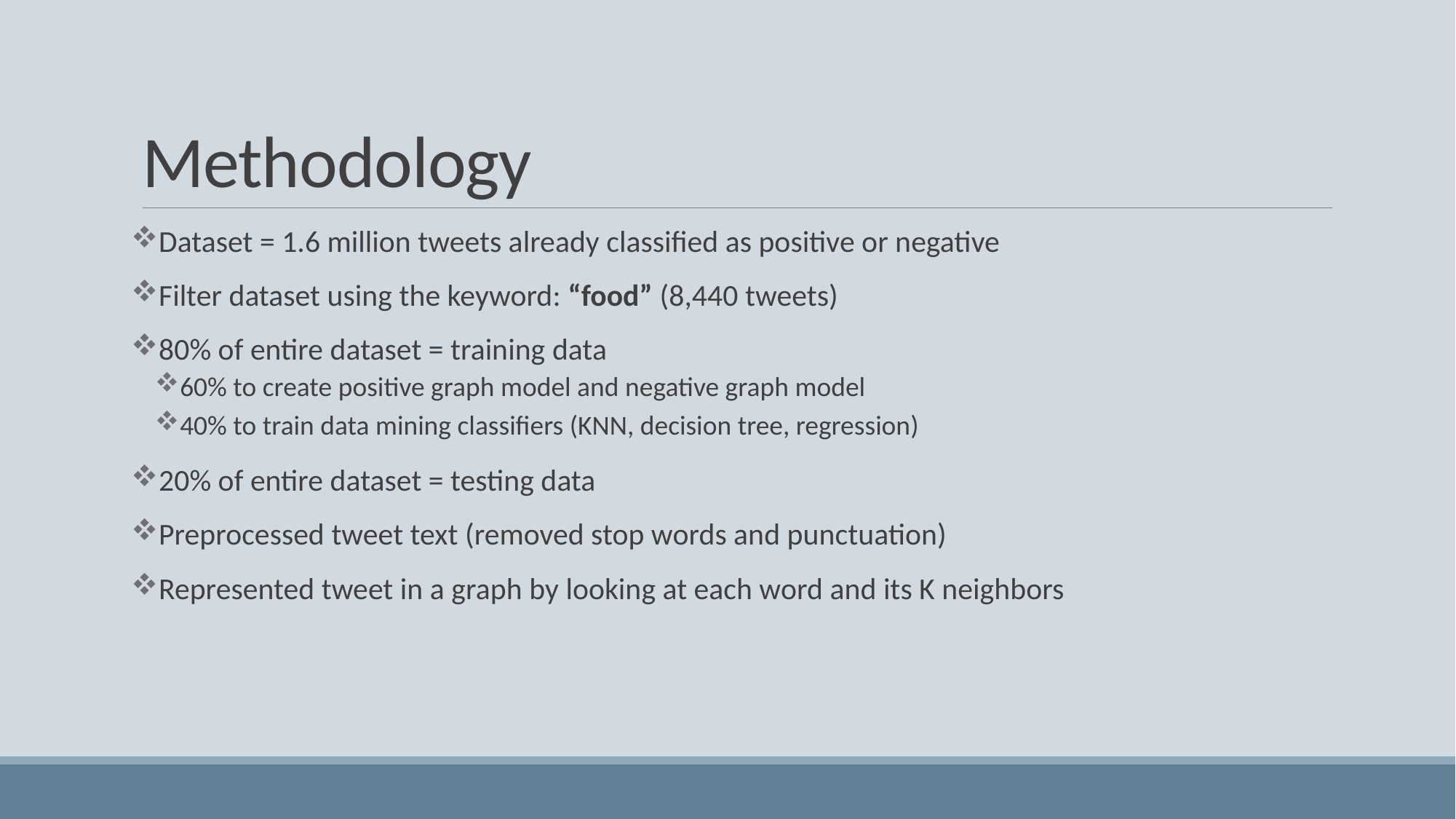

# Methodology
Dataset = 1.6 million tweets already classified as positive or negative
Filter dataset using the keyword: “food” (8,440 tweets)
80% of entire dataset = training data
60% to create positive graph model and negative graph model
40% to train data mining classifiers (KNN, decision tree, regression)
20% of entire dataset = testing data
Preprocessed tweet text (removed stop words and punctuation)
Represented tweet in a graph by looking at each word and its K neighbors